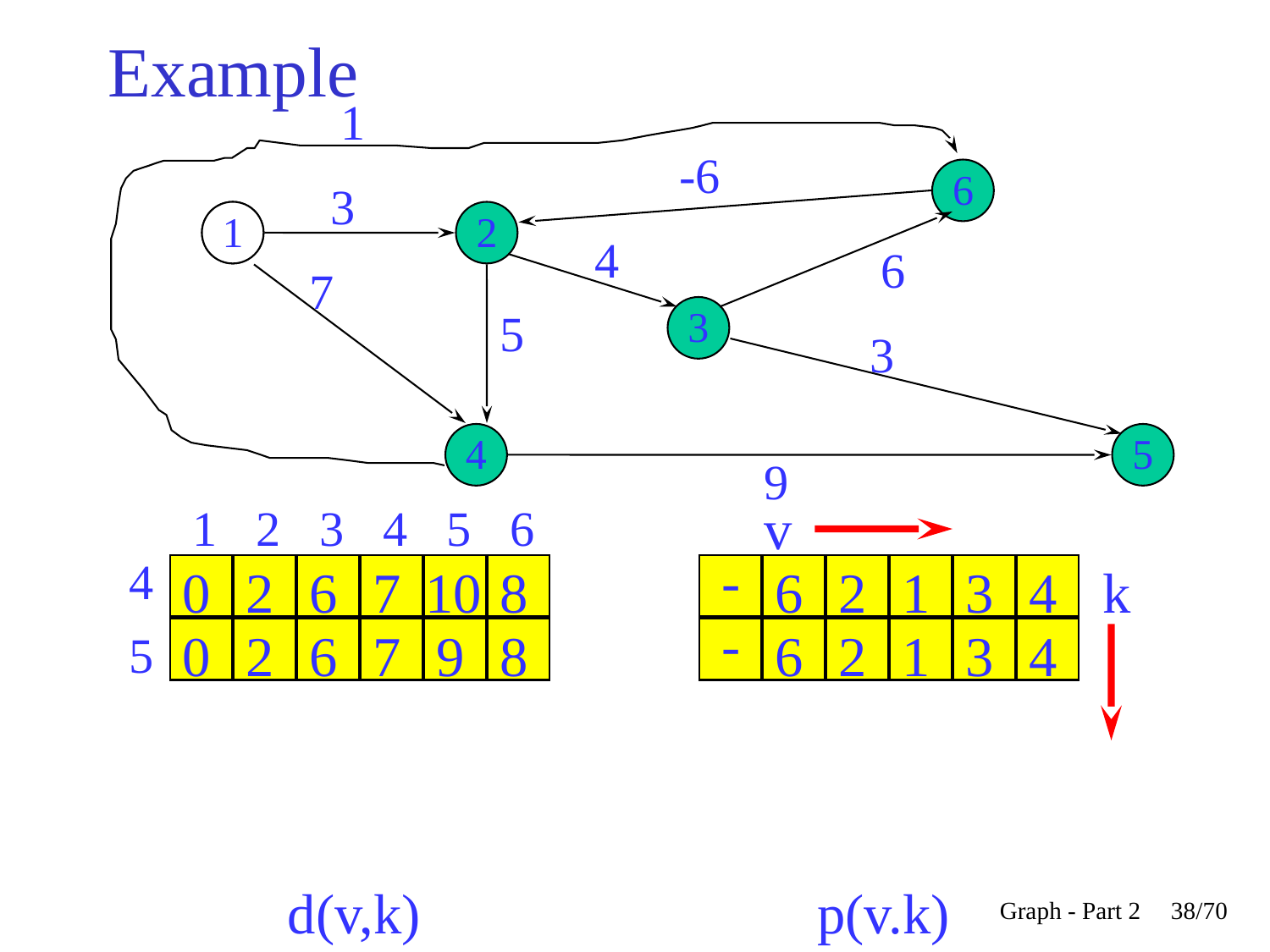

Example
1

-6
6

3

1
1
2

4

6
7

3
5

3

4
5

9

v
1
2
3
4
5
6

-
4
0
2
6
7
10
8
6
2
1
3
4
k

-
0
2
6
7
9
8
6
2
1
3
4
5

d(v,k)
p(v.k)
Graph - Part 2
38/70